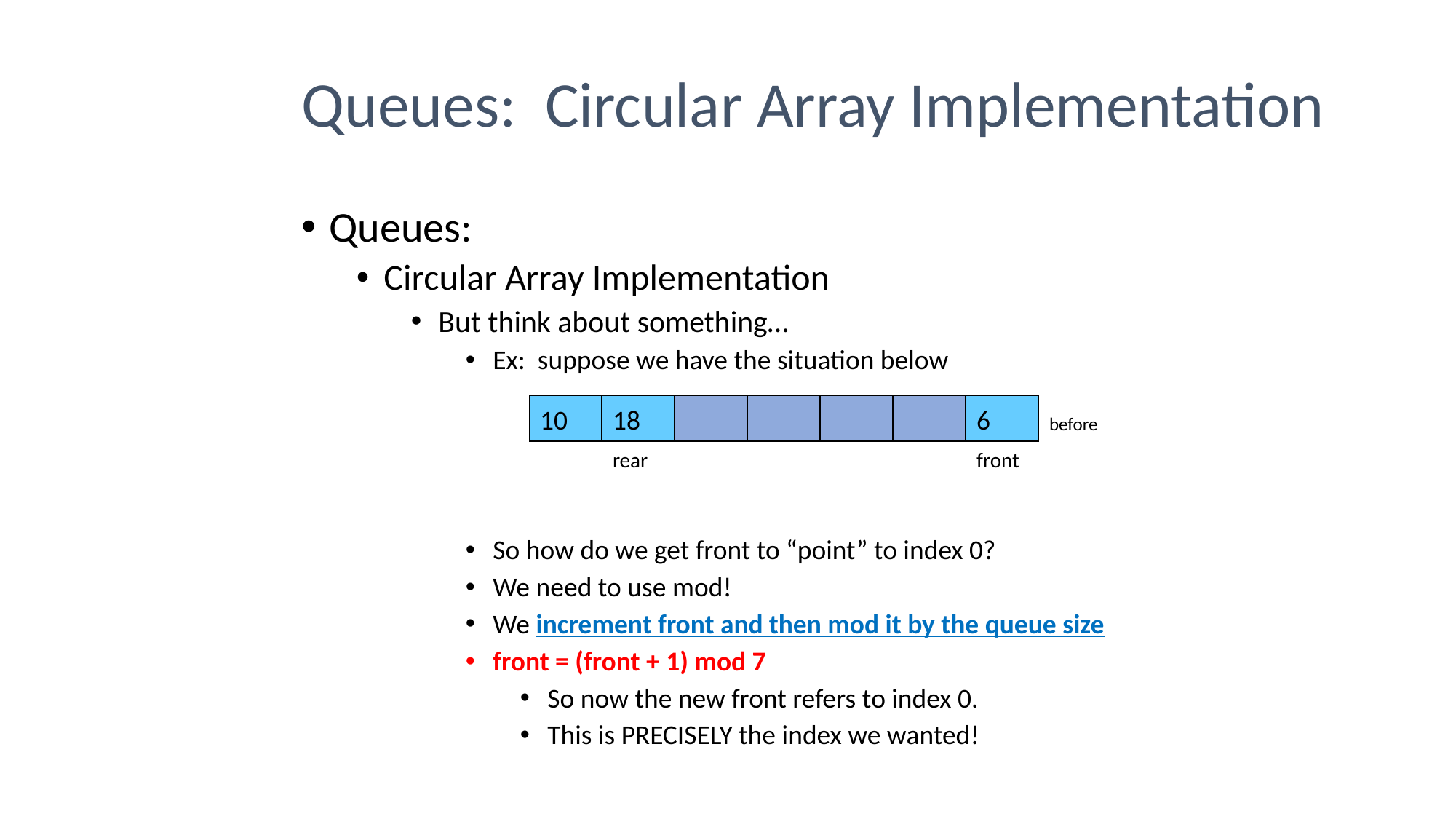

Queues:  Circular Array Implementation
Queues:
Circular Array Implementation
But think about something…
Ex:  suppose we have the situation below

So how do we get front to “point” to index 0?
We need to use mod!
We increment front and then mod it by the queue size
front = (front + 1) mod 7
So now the new front refers to index 0.
This is PRECISELY the index we wanted!
10
18

6
before
rear
front